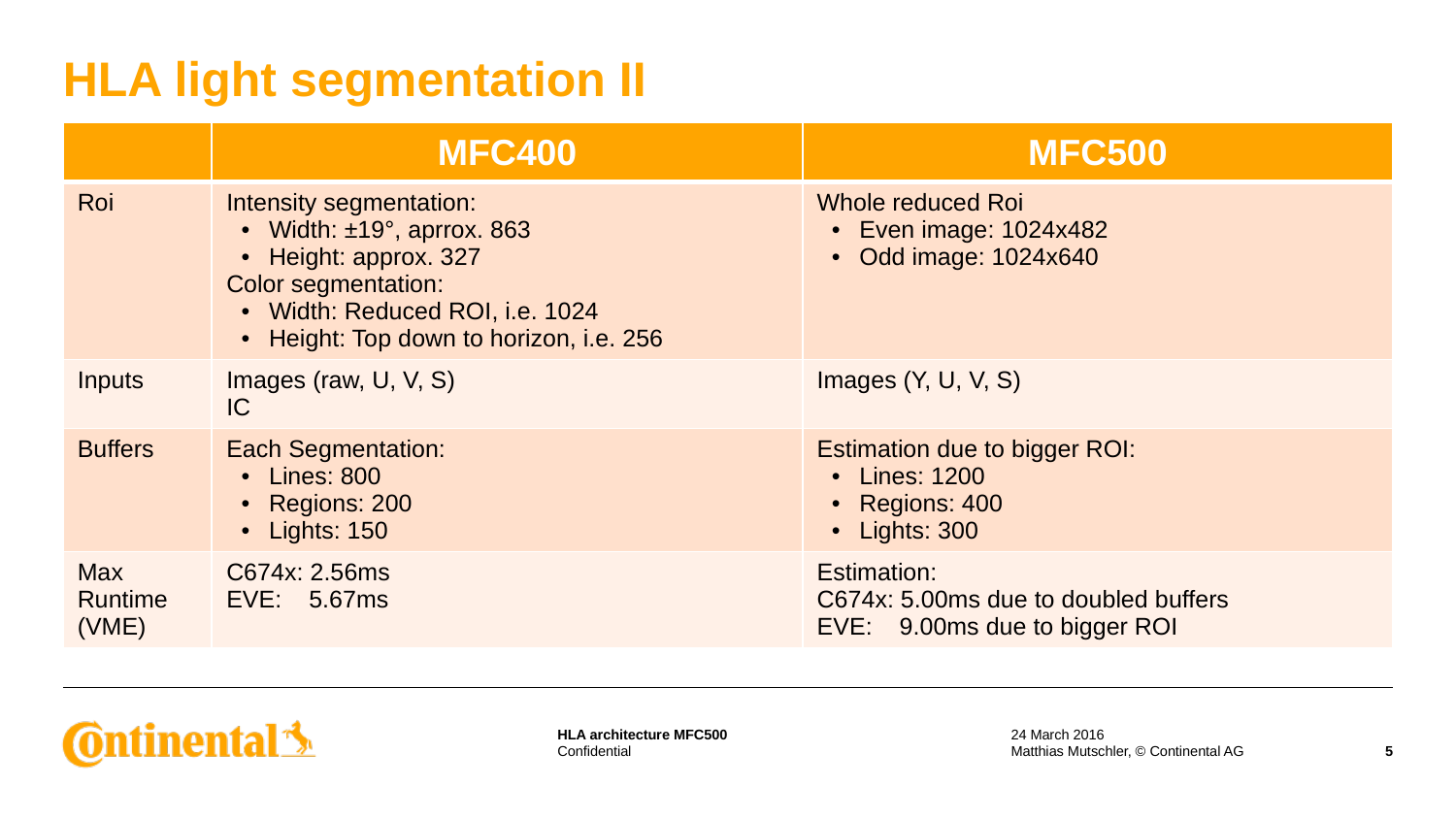

# HLA light segmentation II
|  | MFC400 | MFC500 |
| --- | --- | --- |
| Roi | Intensity segmentation: Width: ±19°, aprrox. 863 Height: approx. 327 Color segmentation: Width: Reduced ROI, i.e. 1024 Height: Top down to horizon, i.e. 256 | Whole reduced Roi Even image: 1024x482 Odd image: 1024x640 |
| Inputs | Images (raw, U, V, S) IC | Images (Y, U, V, S) |
| Buffers | Each Segmentation: Lines: 800 Regions: 200 Lights: 150 | Estimation due to bigger ROI: Lines: 1200 Regions: 400 Lights: 300 |
| Max Runtime (VME) | C674x: 2.56ms EVE: 5.67ms | Estimation: C674x: 5.00ms due to doubled buffers EVE: 9.00ms due to bigger ROI |
24 March 2016
Matthias Mutschler, © Continental AG
5